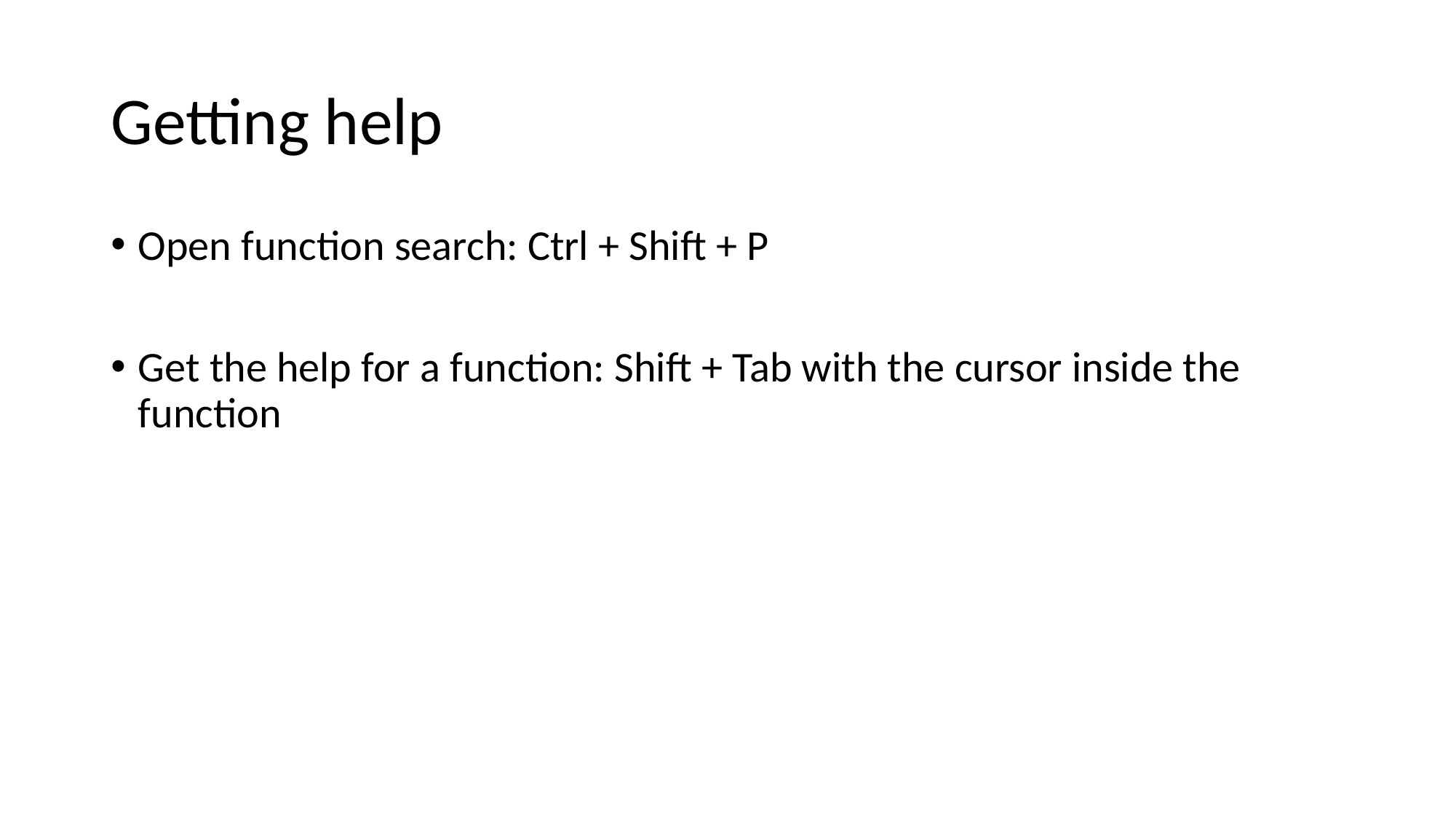

# Getting help
Open function search: Ctrl + Shift + P

Get the help for a function: Shift + Tab with the cursor inside the function